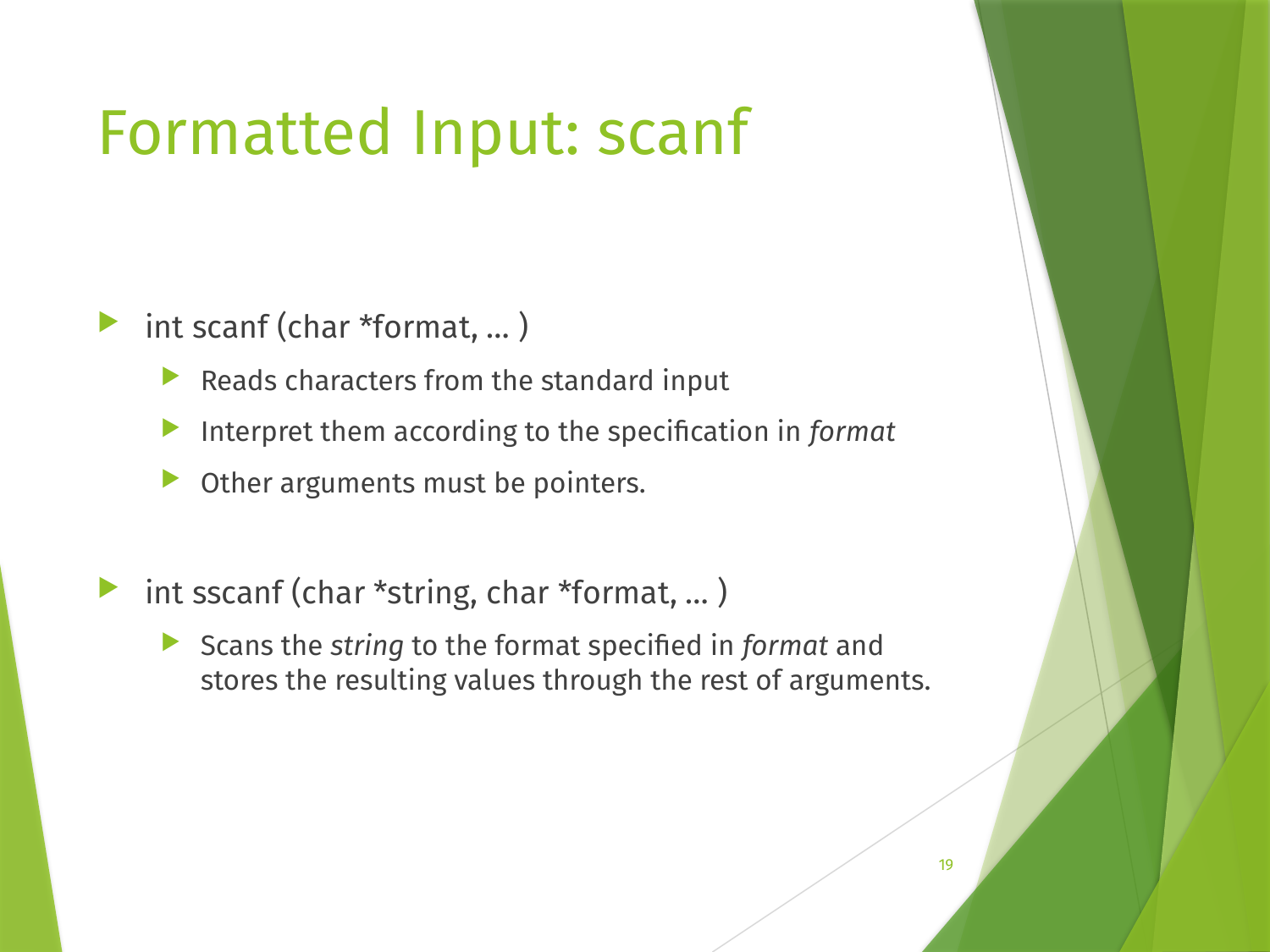

# Formatted Input: scanf
int scanf (char *format, … )
Reads characters from the standard input
Interpret them according to the specification in format
Other arguments must be pointers.

int sscanf (char *string, char *format, … )
Scans the string to the format specified in format and stores the resulting values through the rest of arguments.

19